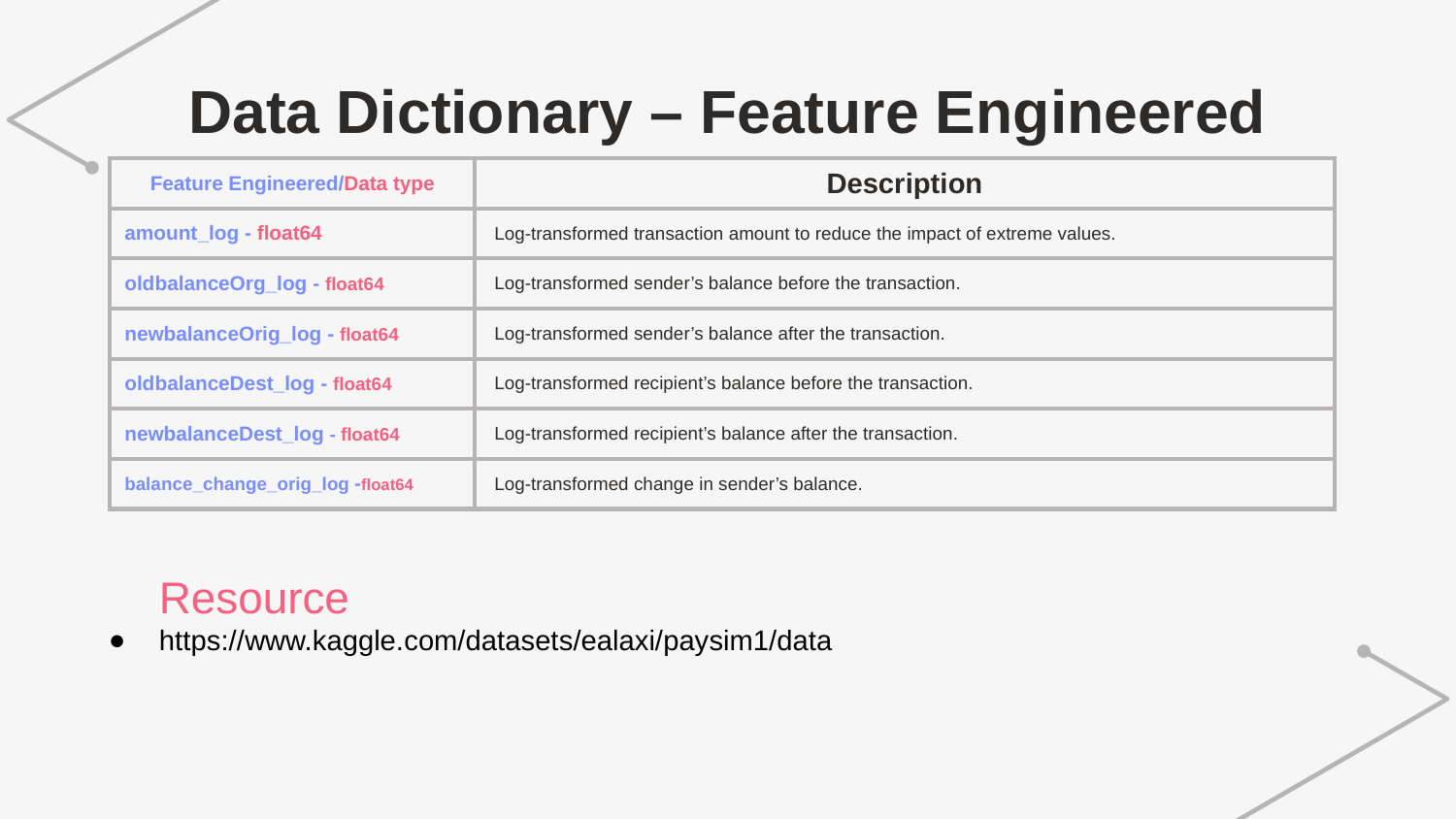

# Data Dictionary – Feature Engineered
| Feature Engineered/Data type | Description |
| --- | --- |
| amount\_log - float64 | Log-transformed transaction amount to reduce the impact of extreme values. |
| oldbalanceOrg\_log - float64 | Log-transformed sender’s balance before the transaction. |
| newbalanceOrig\_log - float64 | Log-transformed sender’s balance after the transaction. |
| oldbalanceDest\_log - float64 | Log-transformed recipient’s balance before the transaction. |
| newbalanceDest\_log - float64 | Log-transformed recipient’s balance after the transaction. |
| balance\_change\_orig\_log -float64 | Log-transformed change in sender’s balance. |
Resource
https://www.kaggle.com/datasets/ealaxi/paysim1/data